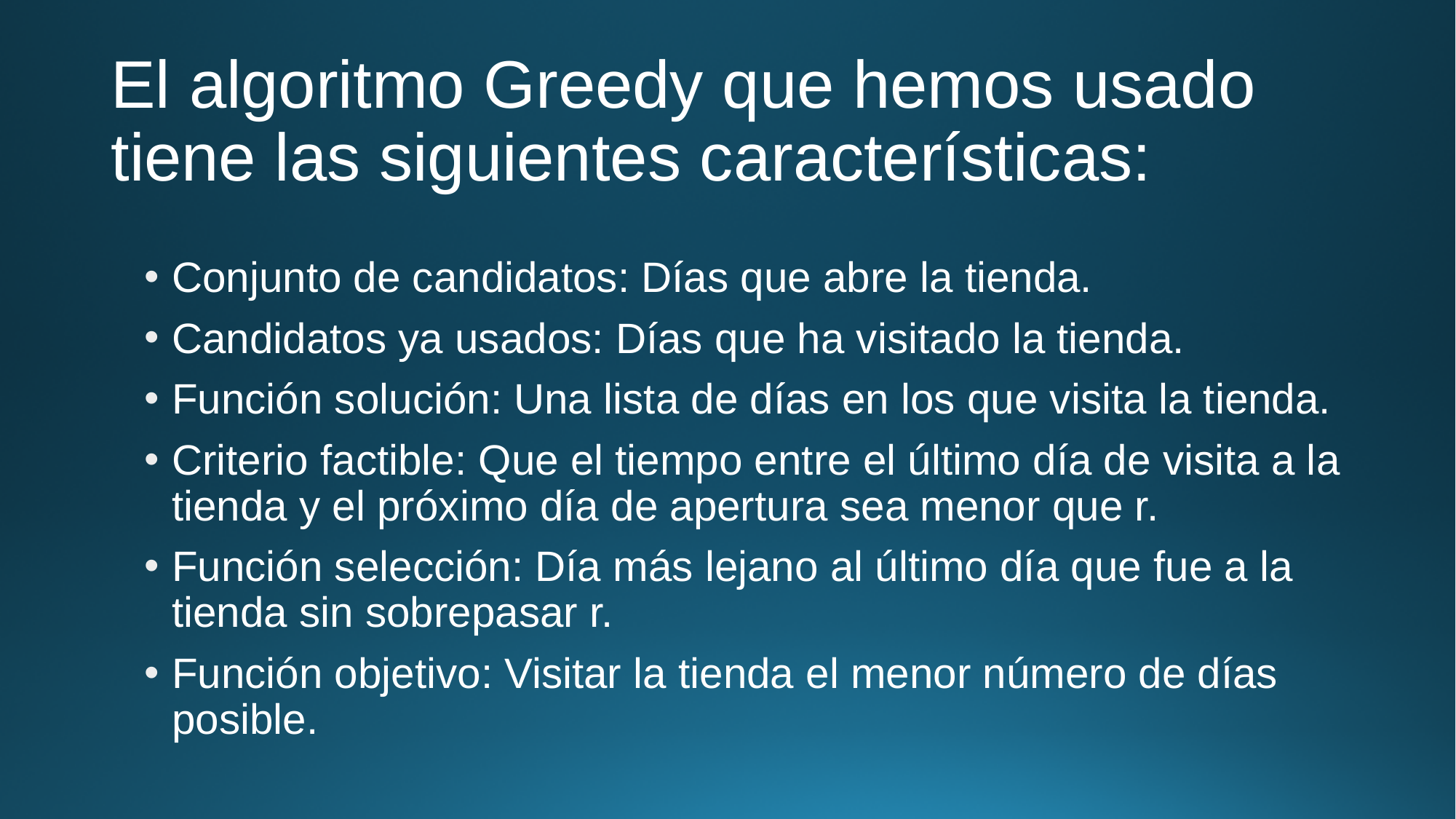

# El algoritmo Greedy que hemos usado tiene las siguientes características:
Conjunto de candidatos: Días que abre la tienda.
Candidatos ya usados: Días que ha visitado la tienda.
Función solución: Una lista de días en los que visita la tienda.
Criterio factible: Que el tiempo entre el último día de visita a la tienda y el próximo día de apertura sea menor que r.
Función selección: Día más lejano al último día que fue a la tienda sin sobrepasar r.
Función objetivo: Visitar la tienda el menor número de días posible.